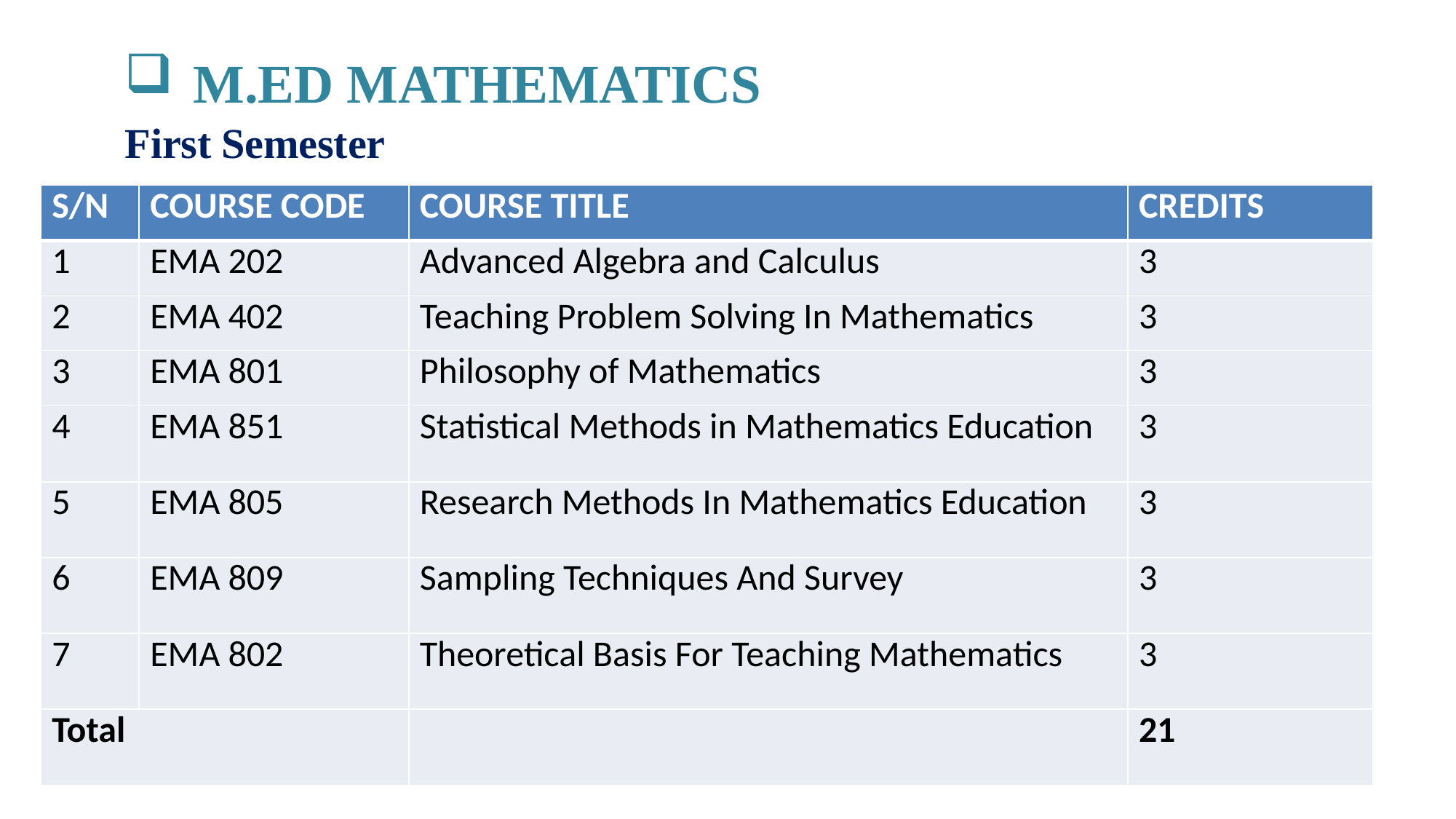

M.ED MATHEMATICS
First Semester
| S/N | COURSE CODE | COURSE TITLE | CREDITS |
| --- | --- | --- | --- |
| 1 | EMA 202 | Advanced Algebra and Calculus | 3 |
| 2 | EMA 402 | Teaching Problem Solving In Mathematics | 3 |
| 3 | EMA 801 | Philosophy of Mathematics | 3 |
| 4 | EMA 851 | Statistical Methods in Mathematics Education | 3 |
| 5 | EMA 805 | Research Methods In Mathematics Education | 3 |
| 6 | EMA 809 | Sampling Techniques And Survey | 3 |
| 7 | EMA 802 | Theoretical Basis For Teaching Mathematics | 3 |
| Total |  |  | 21 |
5TH  FEBRUARY, 2022
Prof Abu
4